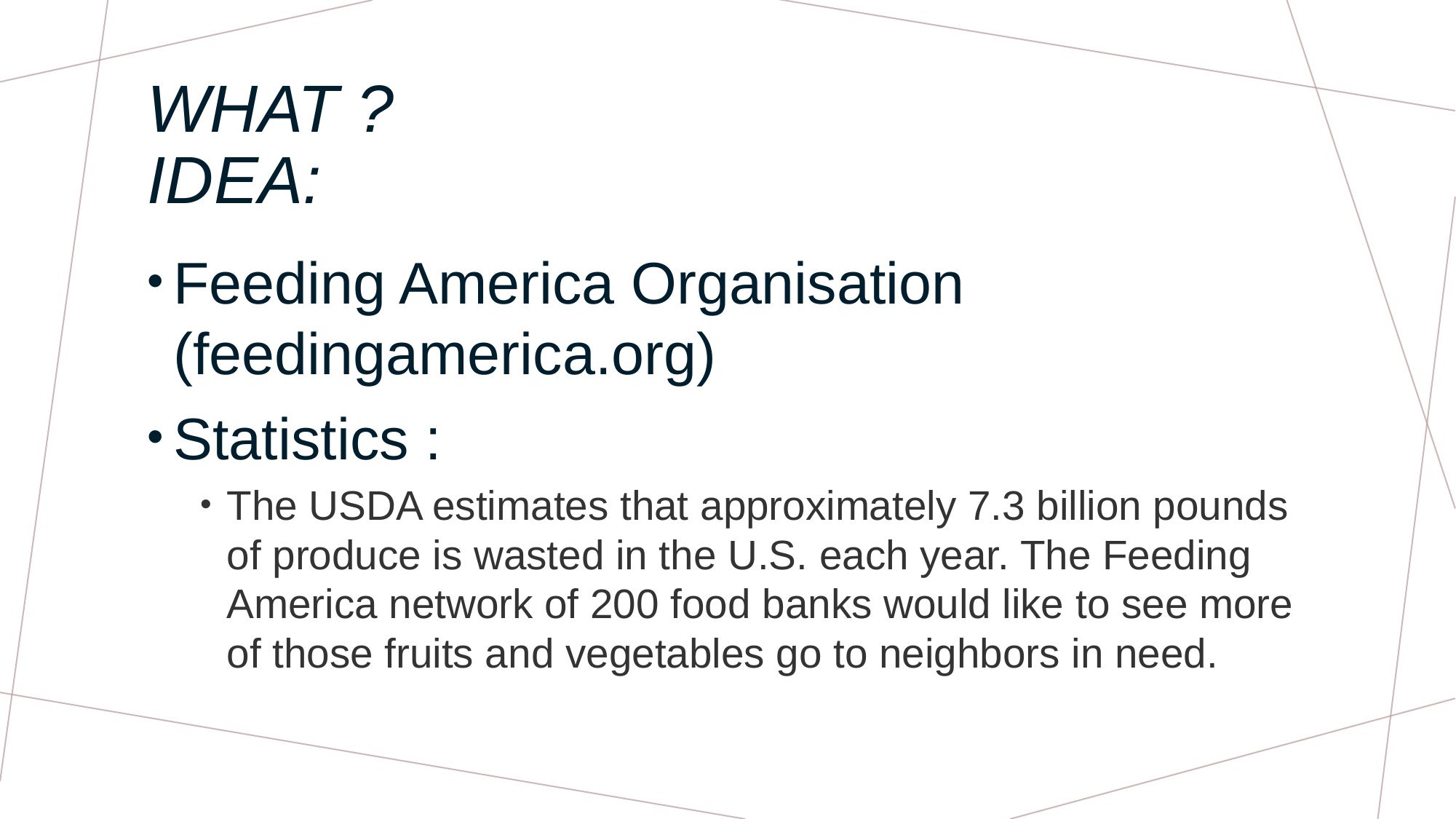

# What ? Idea:
Feeding America Organisation (feedingamerica.org)
Statistics :
The USDA estimates that approximately 7.3 billion pounds of produce is wasted in the U.S. each year. The Feeding America network of 200 food banks would like to see more of those fruits and vegetables go to neighbors in need.